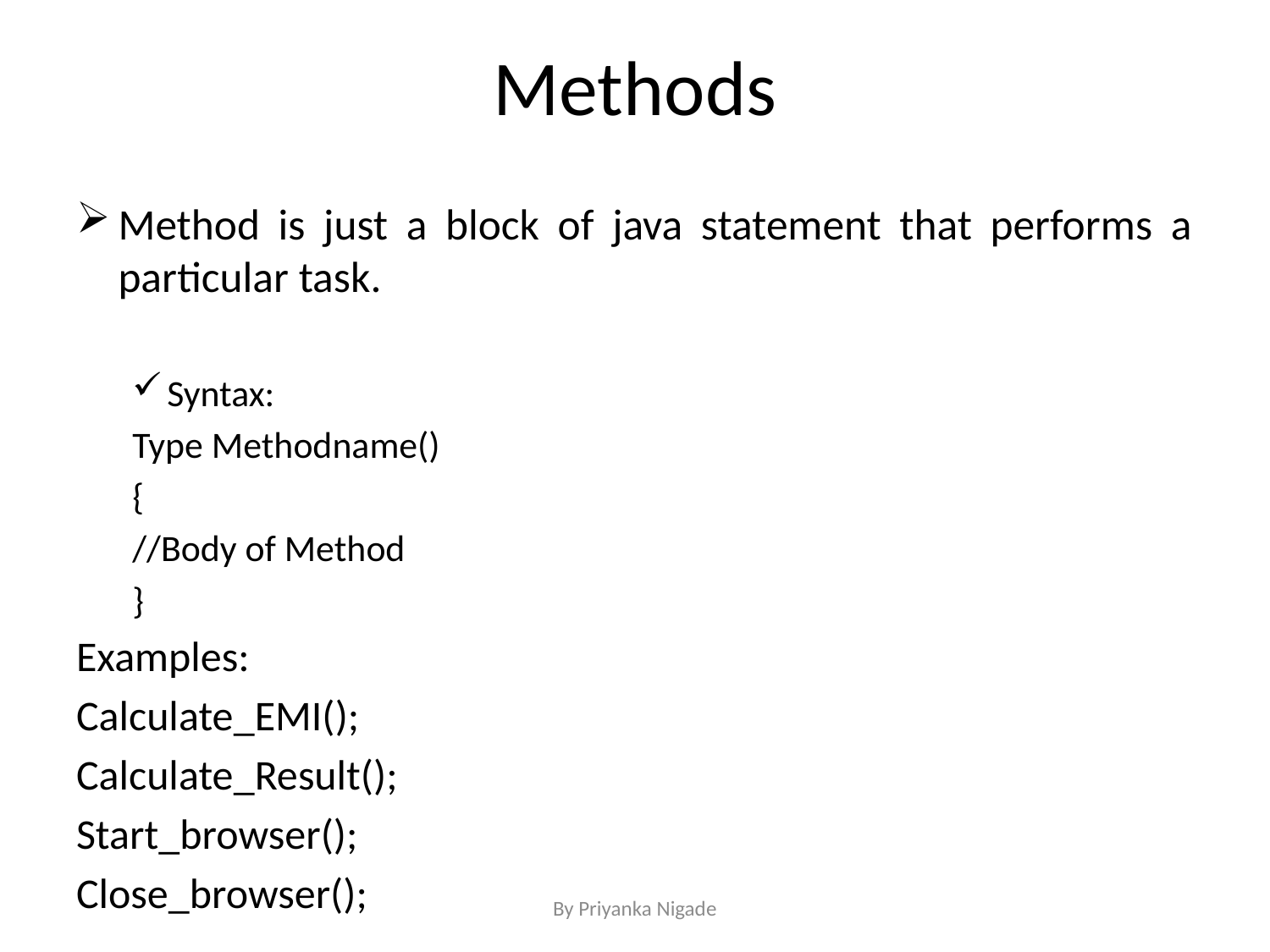

# Methods
Method is just a block of java statement that performs a particular task.

Syntax:
Type Methodname()
{
//Body of Method
}
Examples:
Calculate_EMI();
Calculate_Result();
Start_browser();
Close_browser();
By Priyanka Nigade